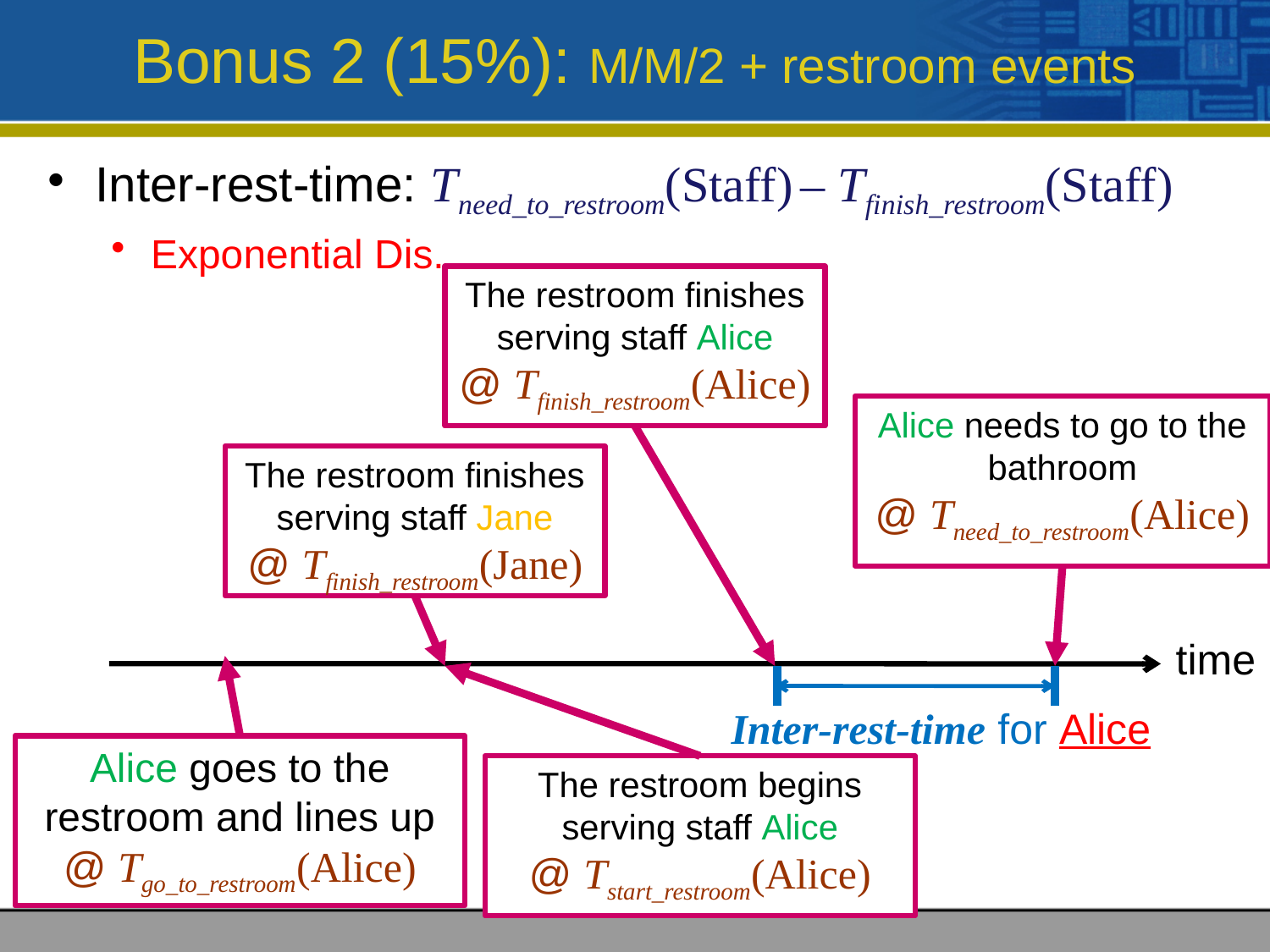

# Bonus 2 (15%): M/M/2 + restroom events
Inter-rest-time: Tneed_to_restroom(Staff) – Tfinish_restroom(Staff)
Exponential Dis.

The restroom finishes serving staff Alice
@ Tfinish_restroom(Alice)
Alice needs to go to the bathroom
@ Tneed_to_restroom(Alice)
The restroom finishes serving staff Jane
@ Tfinish_restroom(Jane)
time
Inter-rest-time for Alice
Alice goes to the restroom and lines up
@ Tgo_to_restroom(Alice)

The restroom begins serving staff Alice
@ Tstart_restroom(Alice)